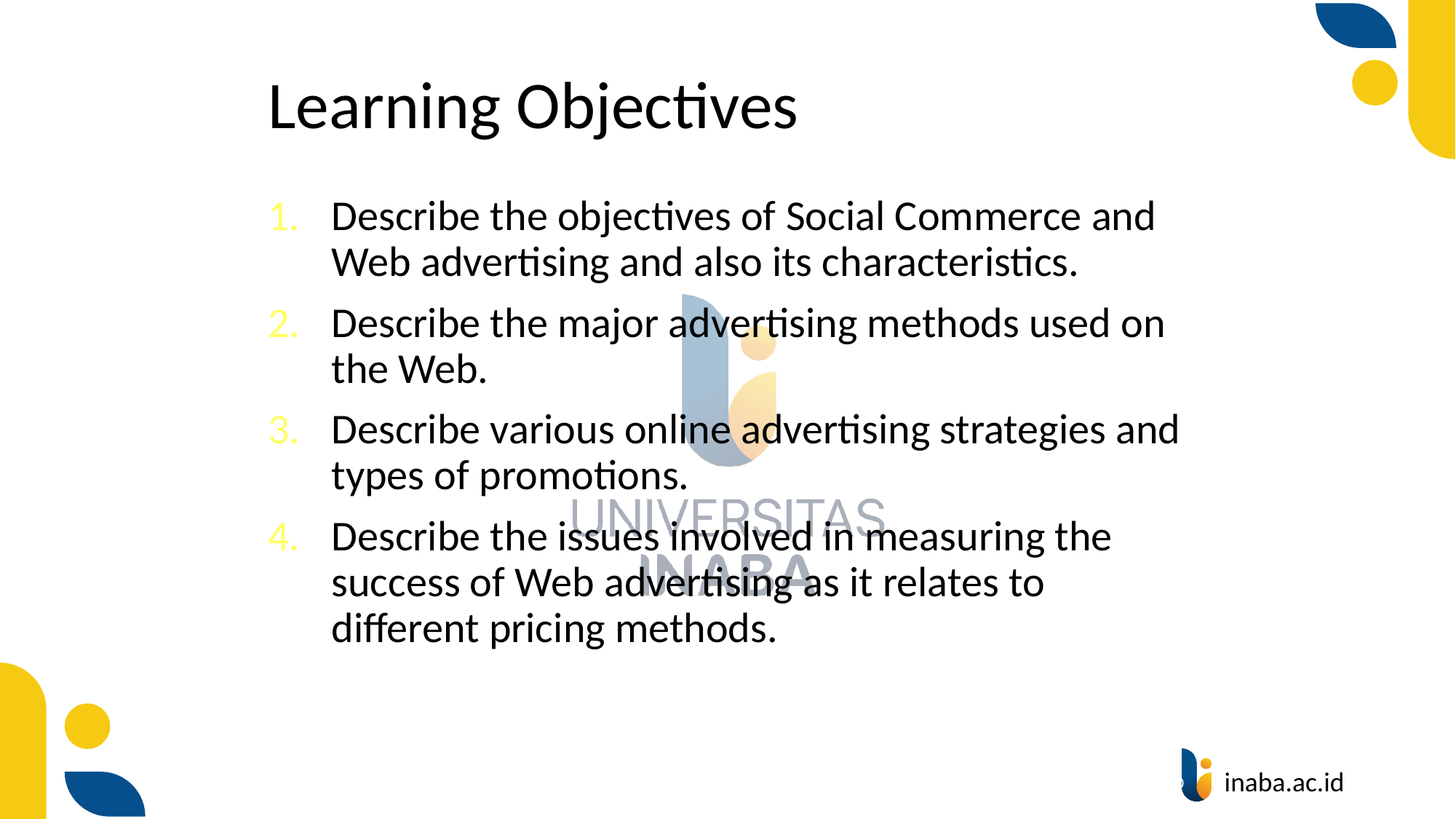

# Learning Objectives
Describe the objectives of Social Commerce and Web advertising and also its characteristics.
Describe the major advertising methods used on the Web.
Describe various online advertising strategies and types of promotions.
Describe the issues involved in measuring the success of Web advertising as it relates to different pricing methods.
2
© Prentice Hall 2004